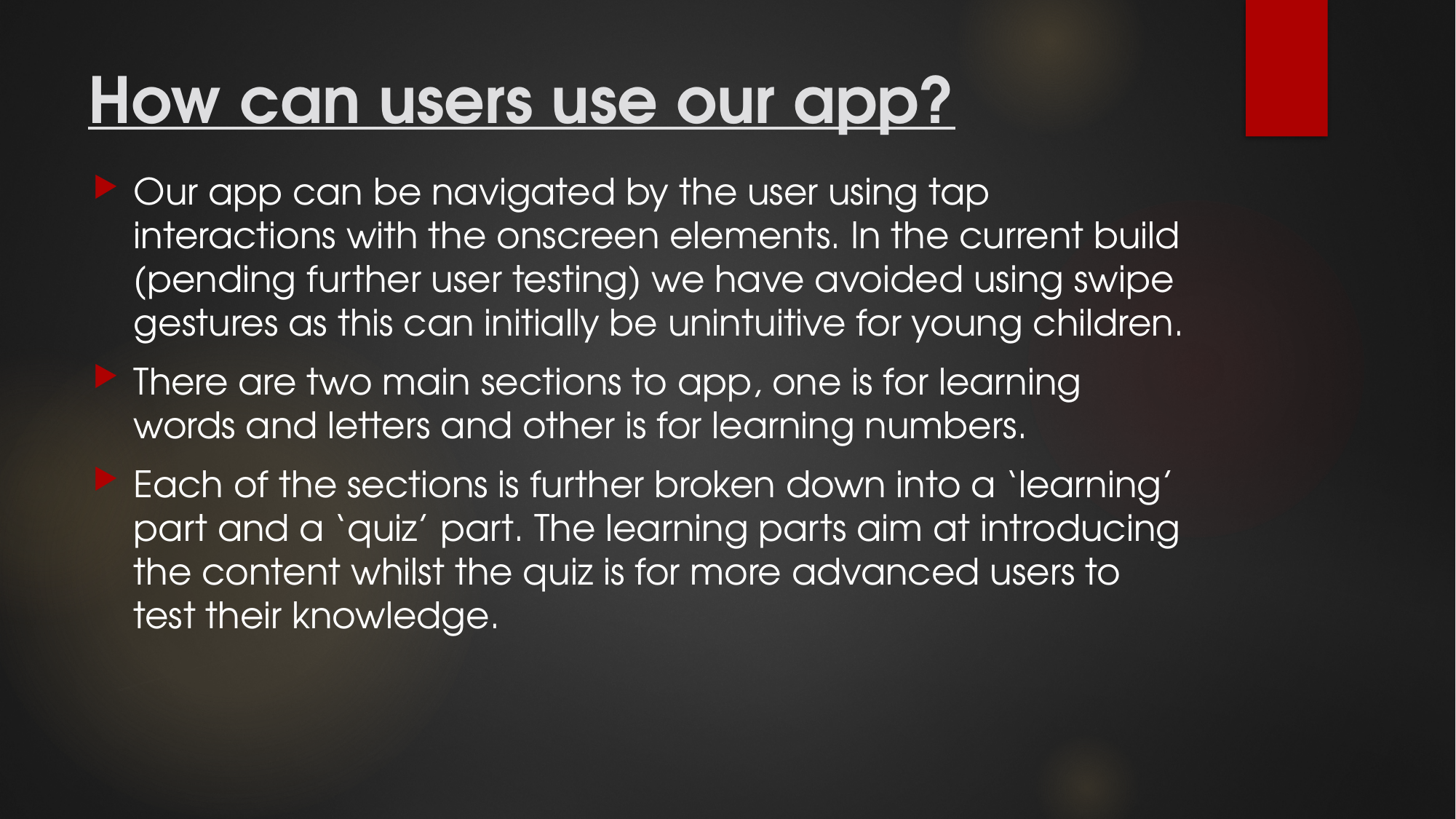

# How can users use our app?
Our app can be navigated by the user using tap interactions with the onscreen elements. In the current build (pending further user testing) we have avoided using swipe gestures as this can initially be unintuitive for young children.
There are two main sections to app, one is for learning words and letters and other is for learning numbers.
Each of the sections is further broken down into a ‘learning’ part and a ‘quiz’ part. The learning parts aim at introducing the content whilst the quiz is for more advanced users to test their knowledge.